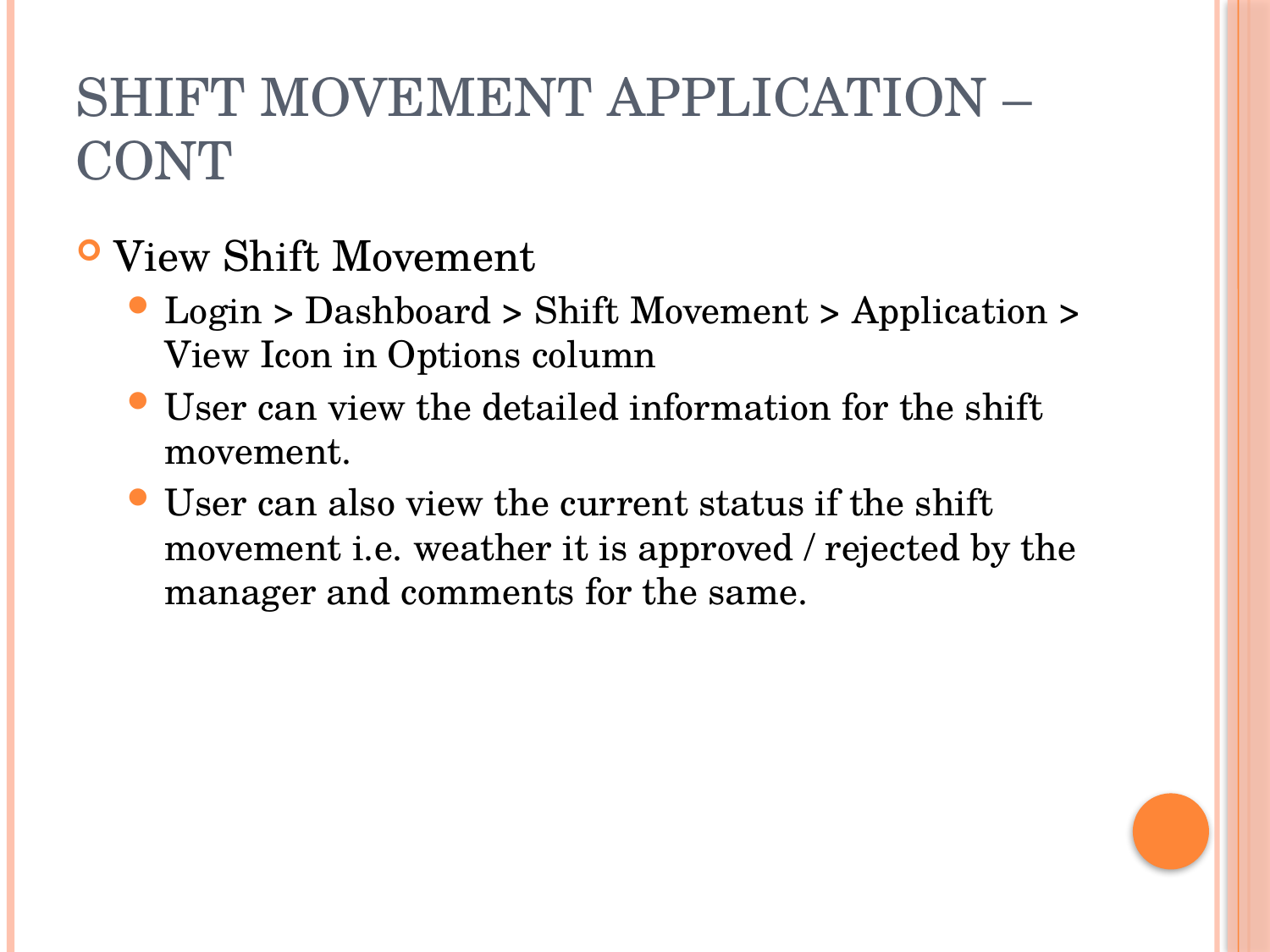

# Shift movement application – cont
View Shift Movement
Login > Dashboard > Shift Movement > Application > View Icon in Options column
User can view the detailed information for the shift movement.
User can also view the current status if the shift movement i.e. weather it is approved / rejected by the manager and comments for the same.